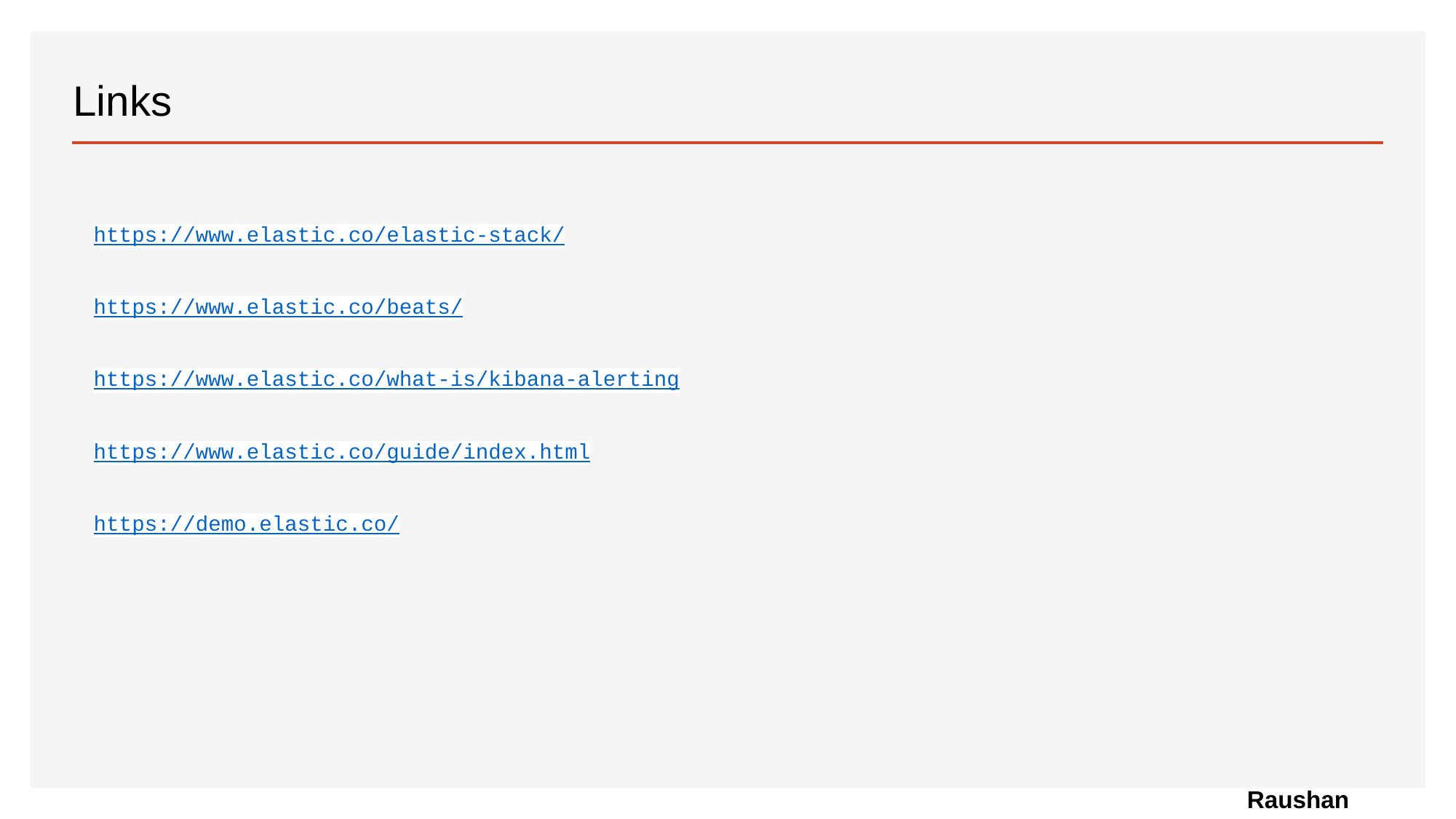

# Links

https://www.elastic.co/elastic-stack/

https://www.elastic.co/beats/

https://www.elastic.co/what-is/kibana-alerting

https://www.elastic.co/guide/index.html

https://demo.elastic.co/

Raushan Kumar